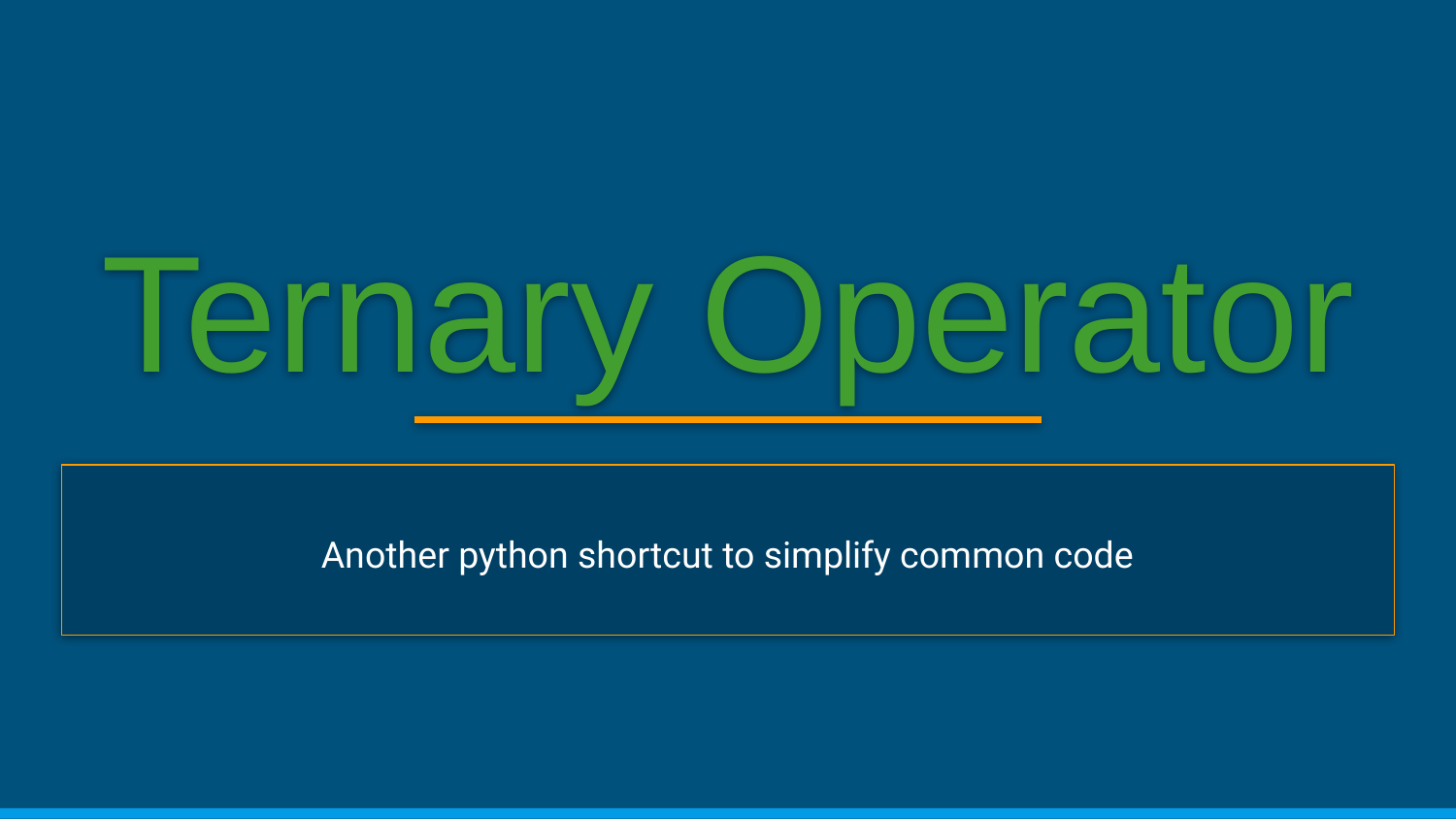

# Ternary Operator
Another python shortcut to simplify common code